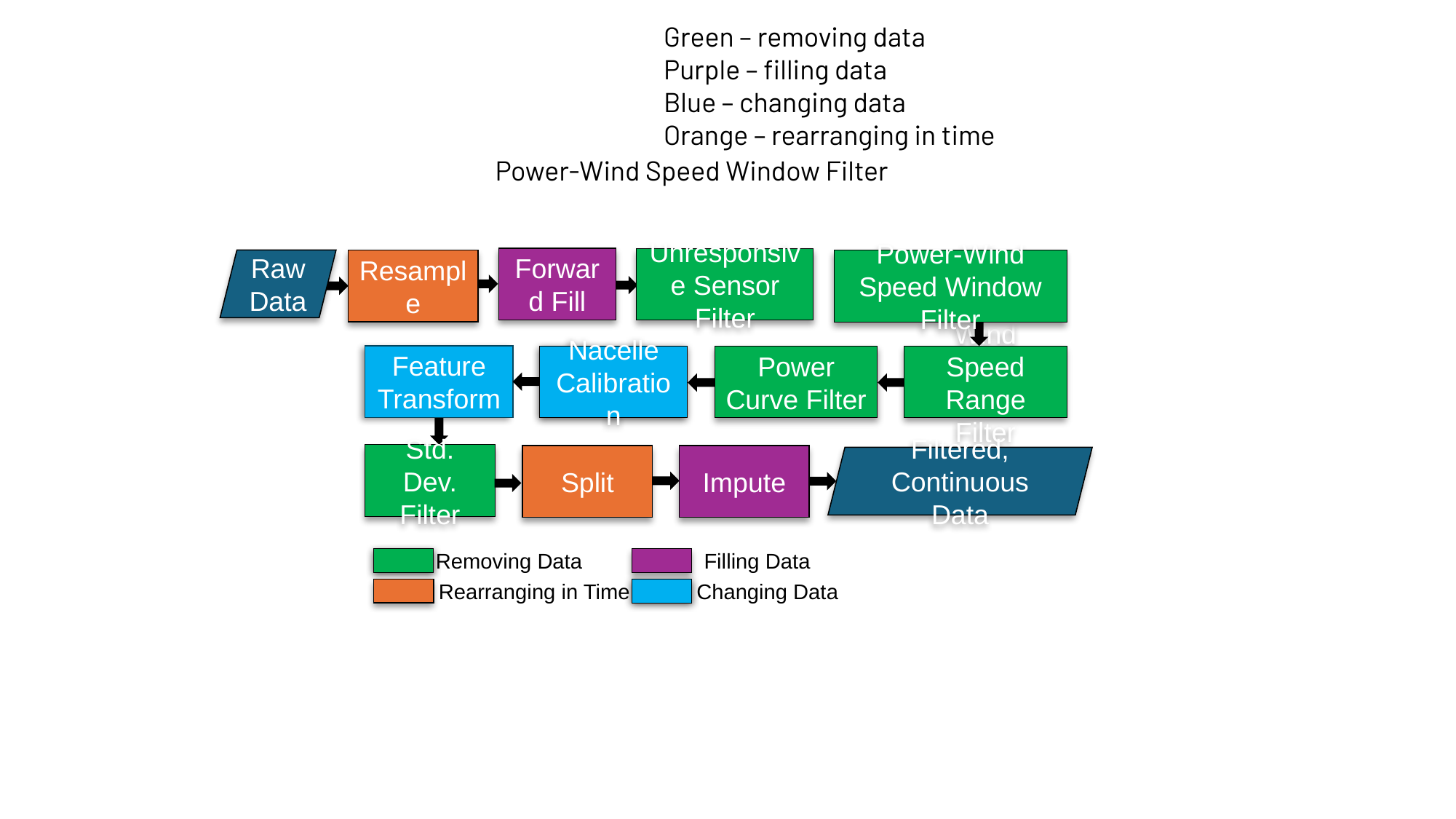

Green – removing data
Purple – filling data
Blue – changing data
Orange – rearranging in time
Power-Wind Speed Window Filter
Forward Fill
Unresponsive Sensor Filter
Resample
Raw Data
Power-Wind Speed Window Filter

Feature Transform
Wind Speed Range Filter
Power Curve Filter
Nacelle Calibration

Std. Dev. Filter
Split
Impute
Filtered, Continuous Data

Removing Data
Filling Data

Rearranging in Time
Changing Data